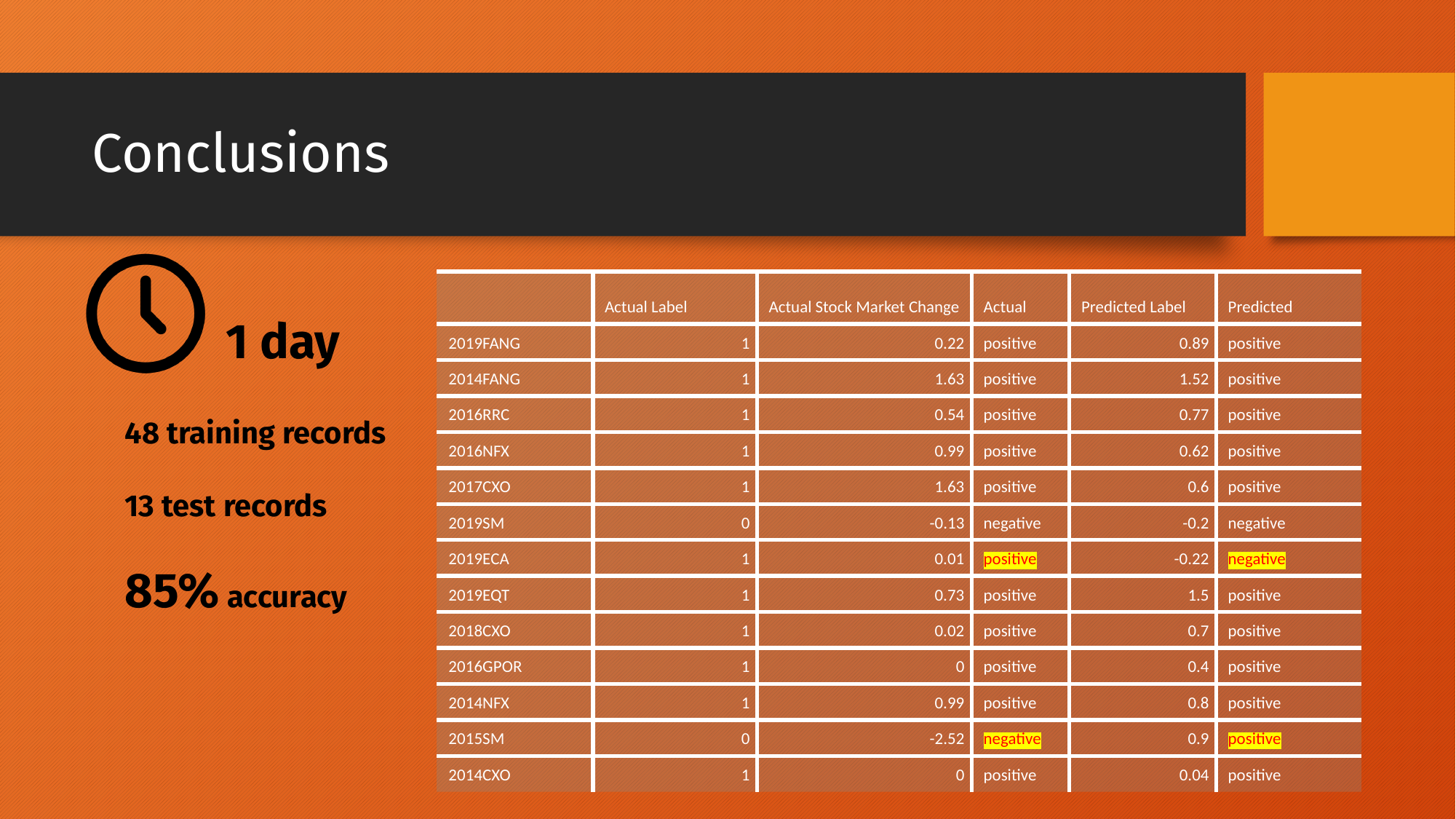

# Conclusions

|  | Actual Label | Actual Stock Market Change | Actual | Predicted Label | Predicted |
| --- | --- | --- | --- | --- | --- |
| 2019FANG | 1 | 0.22 | positive | 0.89 | positive |
| 2014FANG | 1 | 1.63 | positive | 1.52 | positive |
| 2016RRC | 1 | 0.54 | positive | 0.77 | positive |
| 2016NFX | 1 | 0.99 | positive | 0.62 | positive |
| 2017CXO | 1 | 1.63 | positive | 0.6 | positive |
| 2019SM | 0 | -0.13 | negative | -0.2 | negative |
| 2019ECA | 1 | 0.01 | positive | -0.22 | negative |
| 2019EQT | 1 | 0.73 | positive | 1.5 | positive |
| 2018CXO | 1 | 0.02 | positive | 0.7 | positive |
| 2016GPOR | 1 | 0 | positive | 0.4 | positive |
| 2014NFX | 1 | 0.99 | positive | 0.8 | positive |
| 2015SM | 0 | -2.52 | negative | 0.9 | positive |
| 2014CXO | 1 | 0 | positive | 0.04 | positive |
1 day
48 training records

13 test records

85% accuracy